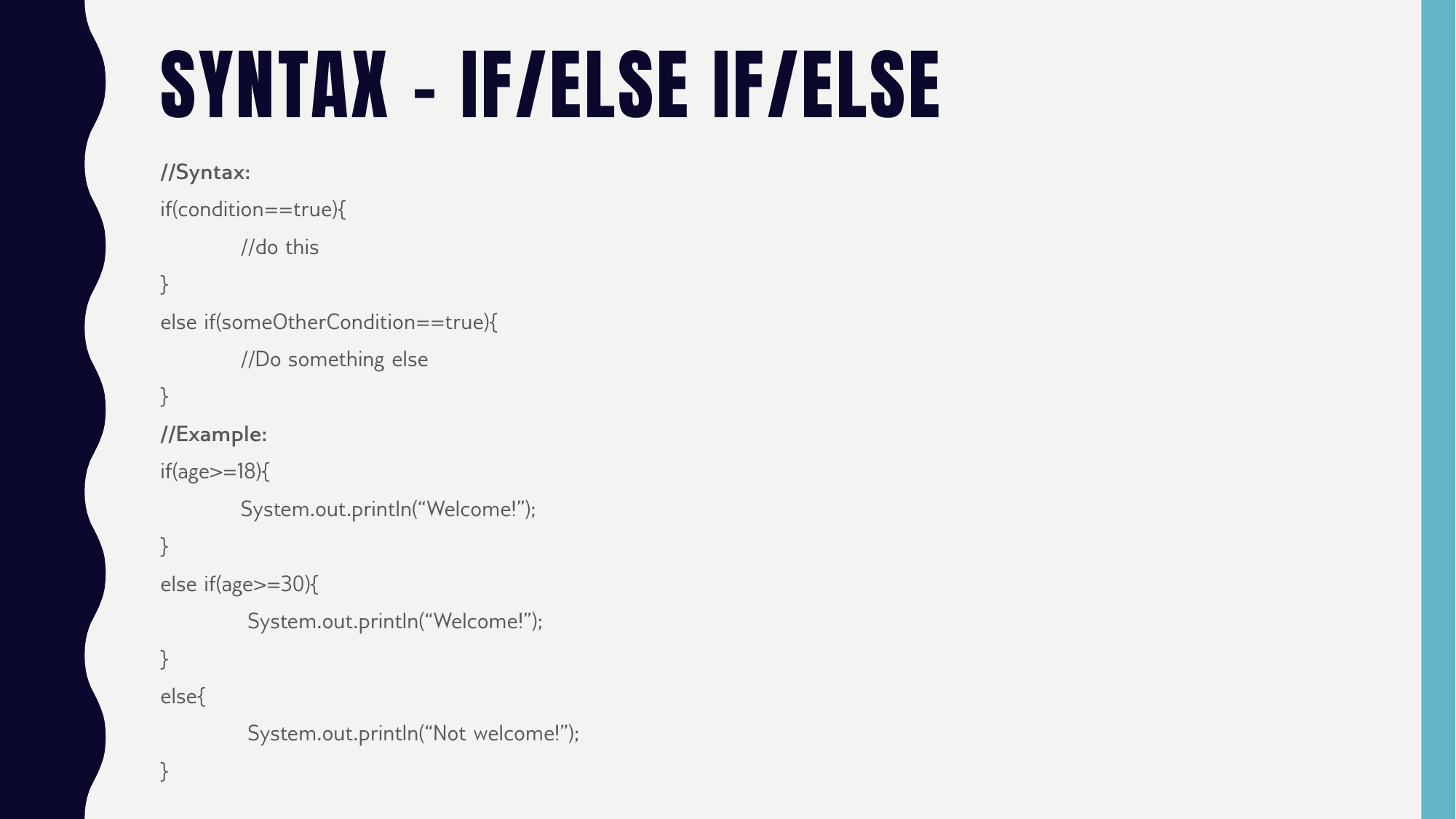

# Syntax – If/else if/else
//Syntax:
if(condition==true){
	//do this
}
else if(someOtherCondition==true){
	//Do something else
}
//Example:
if(age>=18){
	System.out.println(“Welcome!”);
}
else if(age>=30){
	 System.out.println(“Welcome!”);
}
else{
	 System.out.println(“Not welcome!”);
}